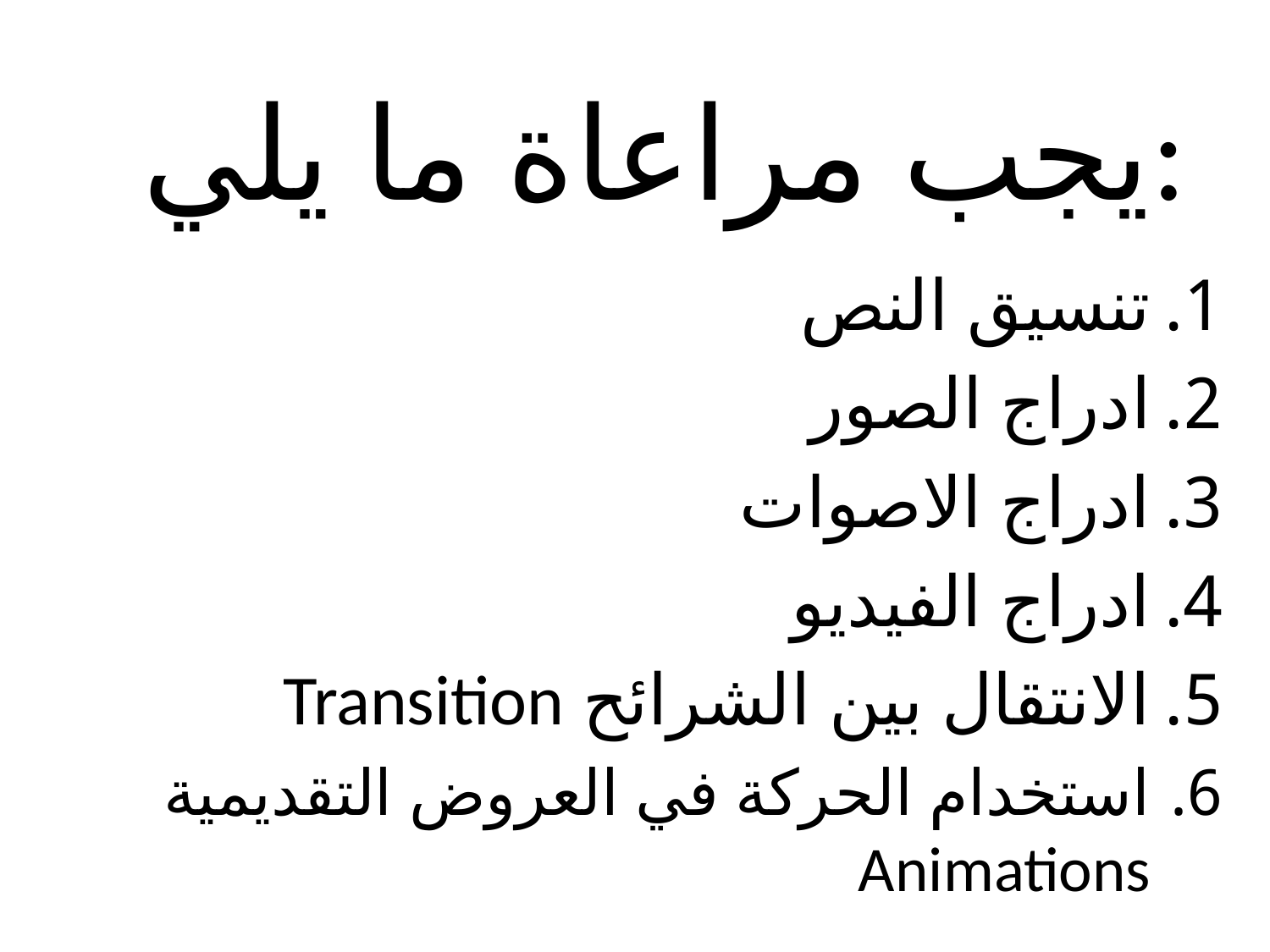

# يجب مراعاة ما يلي:
تنسيق النص
ادراج الصور
ادراج الاصوات
ادراج الفيديو
الانتقال بين الشرائح Transition
استخدام الحركة في العروض التقديمية Animations